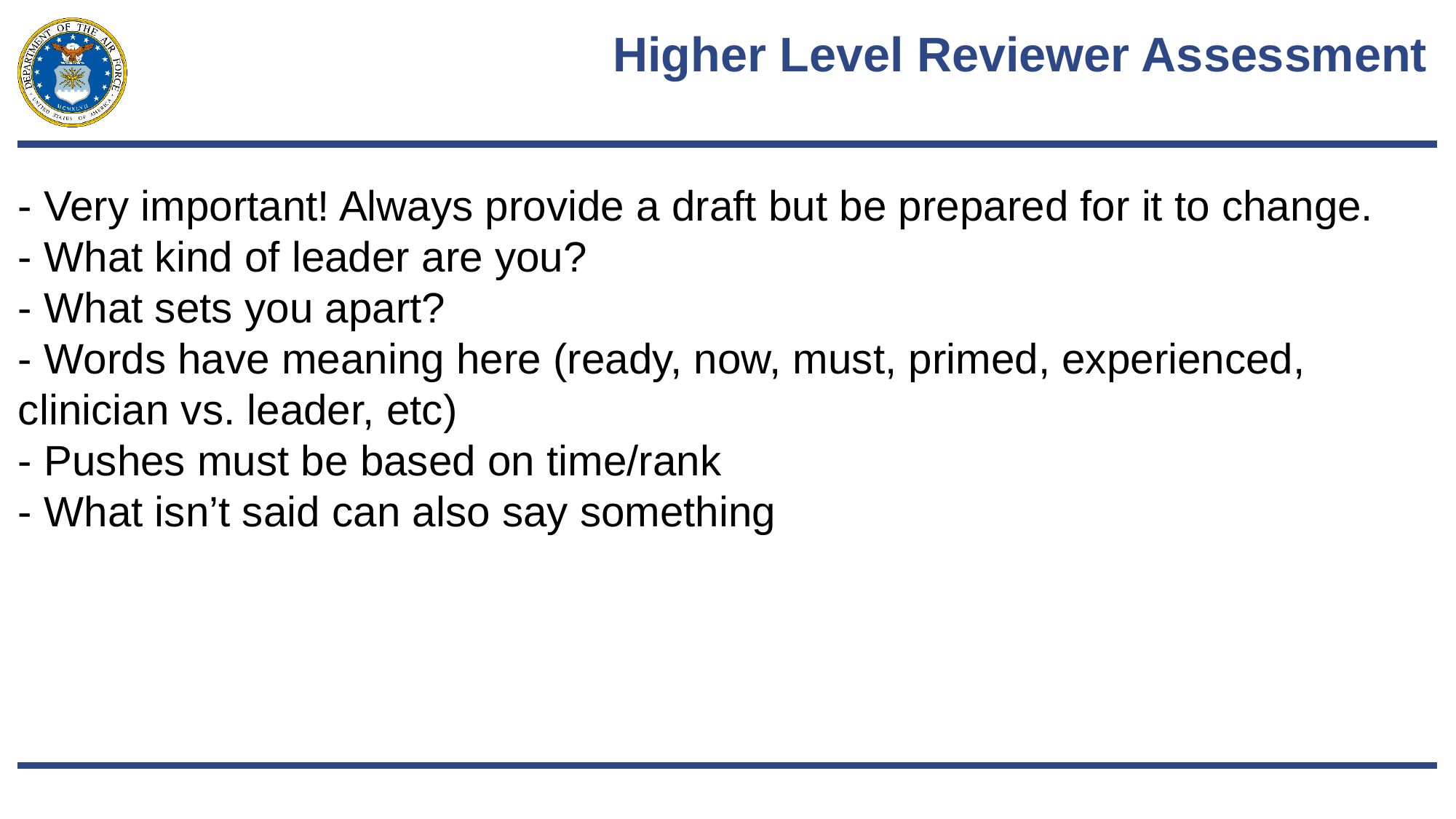

# Higher Level Reviewer Assessment
- Very important! Always provide a draft but be prepared for it to change.
- What kind of leader are you?
- What sets you apart?
- Words have meaning here (ready, now, must, primed, experienced, clinician vs. leader, etc)
- Pushes must be based on time/rank
- What isn’t said can also say something